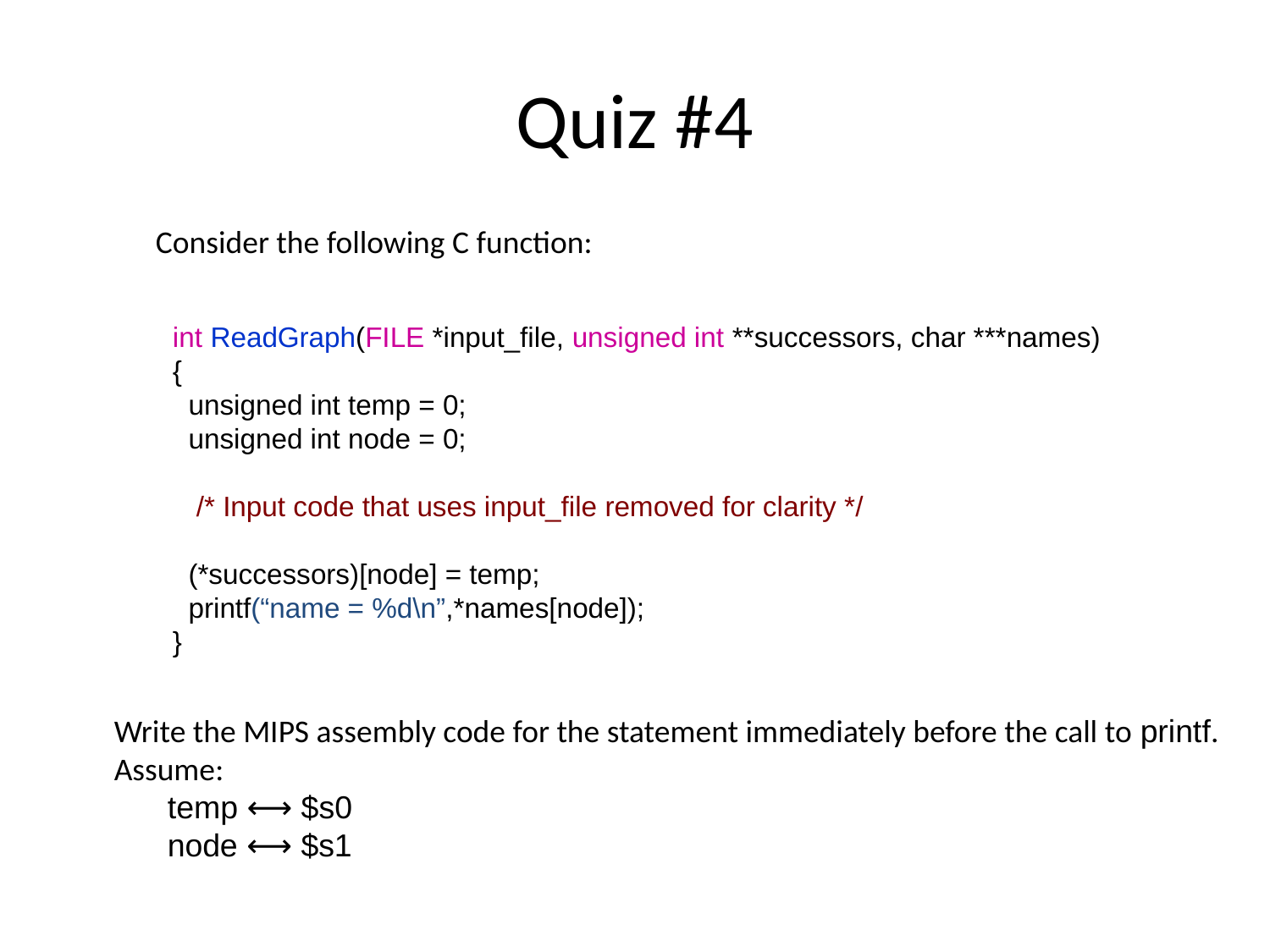

# Quiz #4
Consider the following C function:
int ReadGraph(FILE *input_file, unsigned int **successors, char ***names)
{
  unsigned int temp = 0;
  unsigned int node = 0;

   /* Input code that uses input_file removed for clarity */

  (*successors)[node] = temp;
  printf(“name = %d\n”,*names[node]);
}
Write the MIPS assembly code for the statement immediately before the call to printf.
Assume:
      temp ⟷ $s0
      node ⟷ $s1